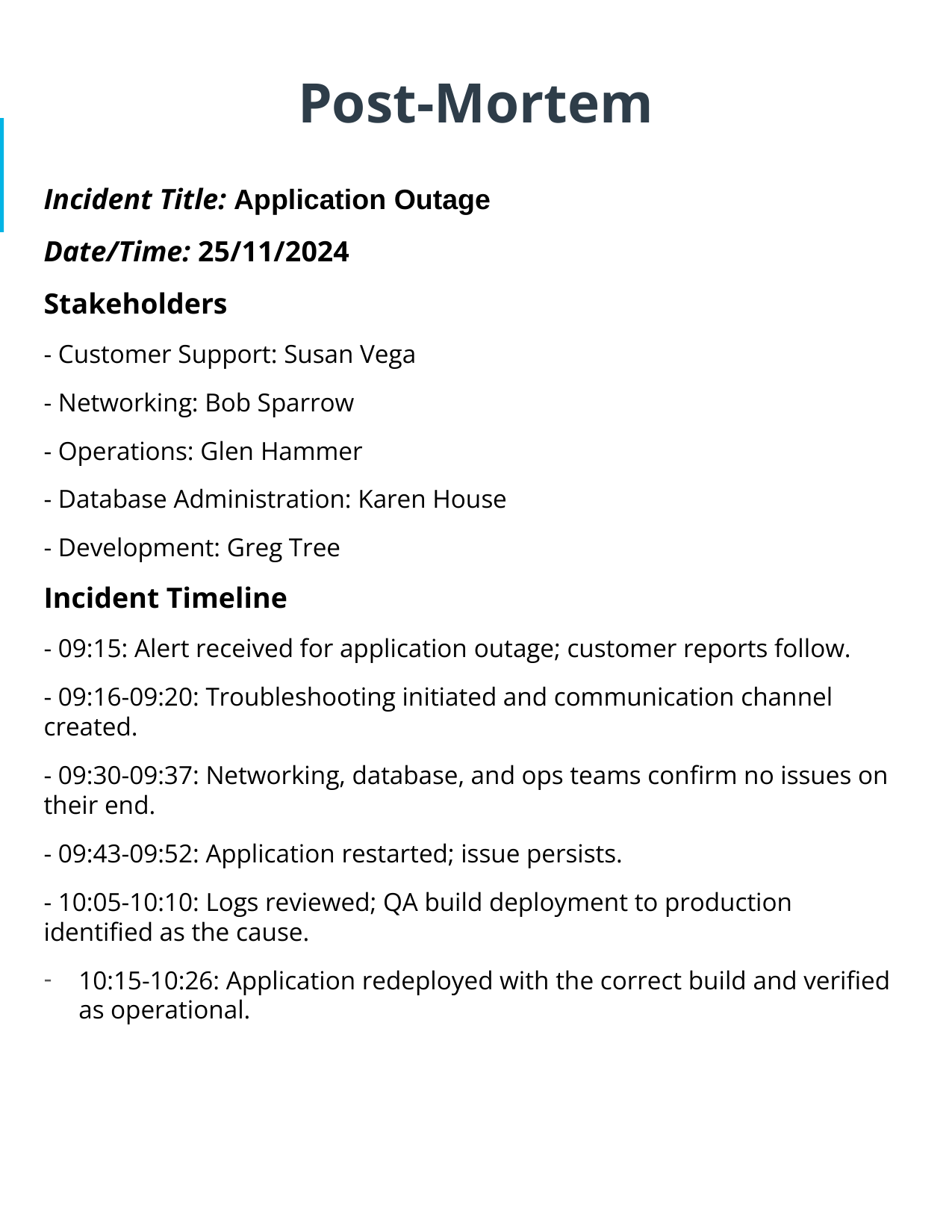

# Post-Mortem
Incident Title: Application Outage
Date/Time: 25/11/2024
Stakeholders
- Customer Support: Susan Vega
- Networking: Bob Sparrow
- Operations: Glen Hammer
- Database Administration: Karen House
- Development: Greg Tree
Incident Timeline
- 09:15: Alert received for application outage; customer reports follow.
- 09:16-09:20: Troubleshooting initiated and communication channel created.
- 09:30-09:37: Networking, database, and ops teams confirm no issues on their end.
- 09:43-09:52: Application restarted; issue persists.
- 10:05-10:10: Logs reviewed; QA build deployment to production identified as the cause.
10:15-10:26: Application redeployed with the correct build and verified as operational.